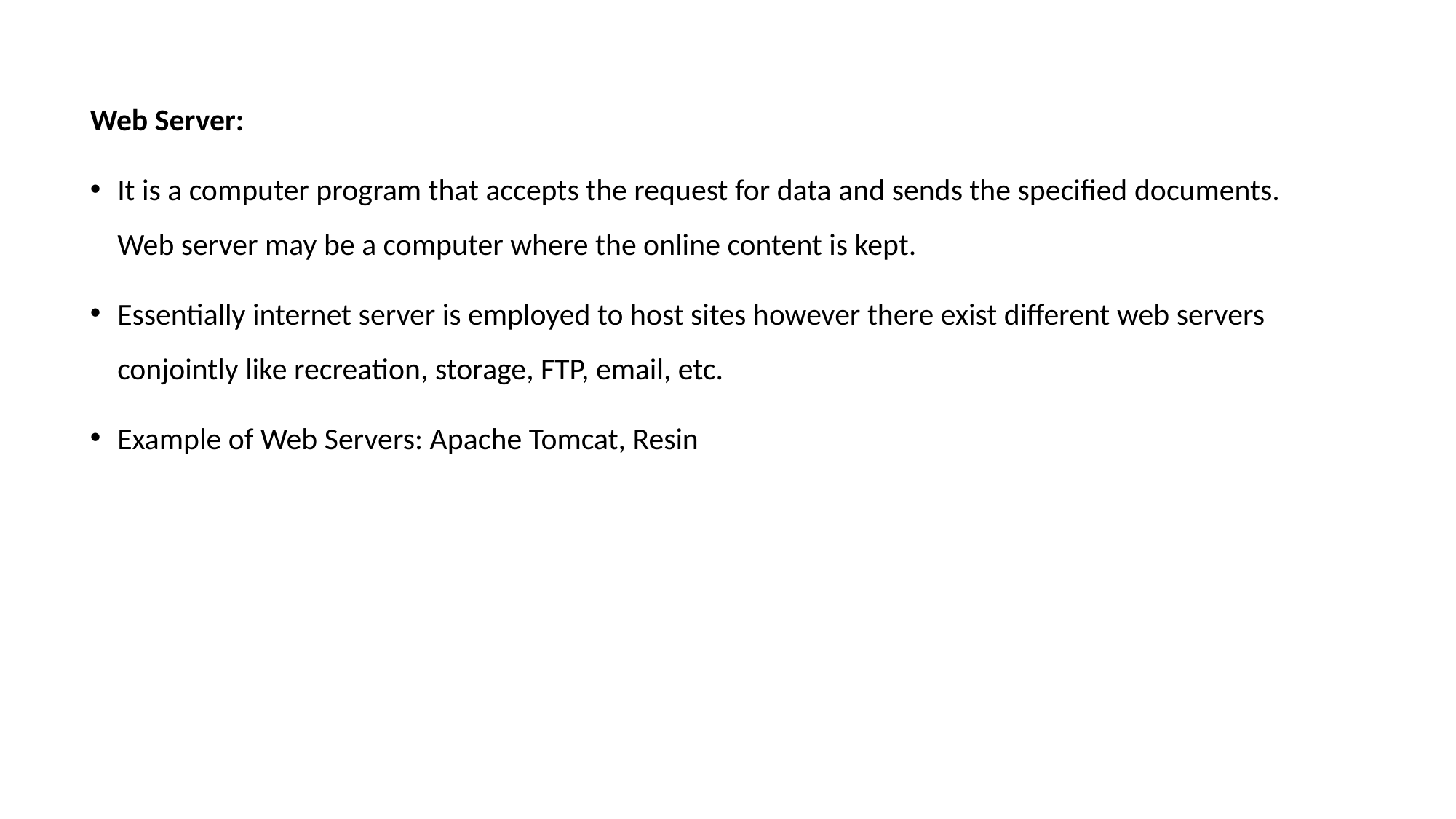

Web Server:
It is a computer program that accepts the request for data and sends the specified documents. Web server may be a computer where the online content is kept.
Essentially internet server is employed to host sites however there exist different web servers conjointly like recreation, storage, FTP, email, etc.
Example of Web Servers: Apache Tomcat, Resin